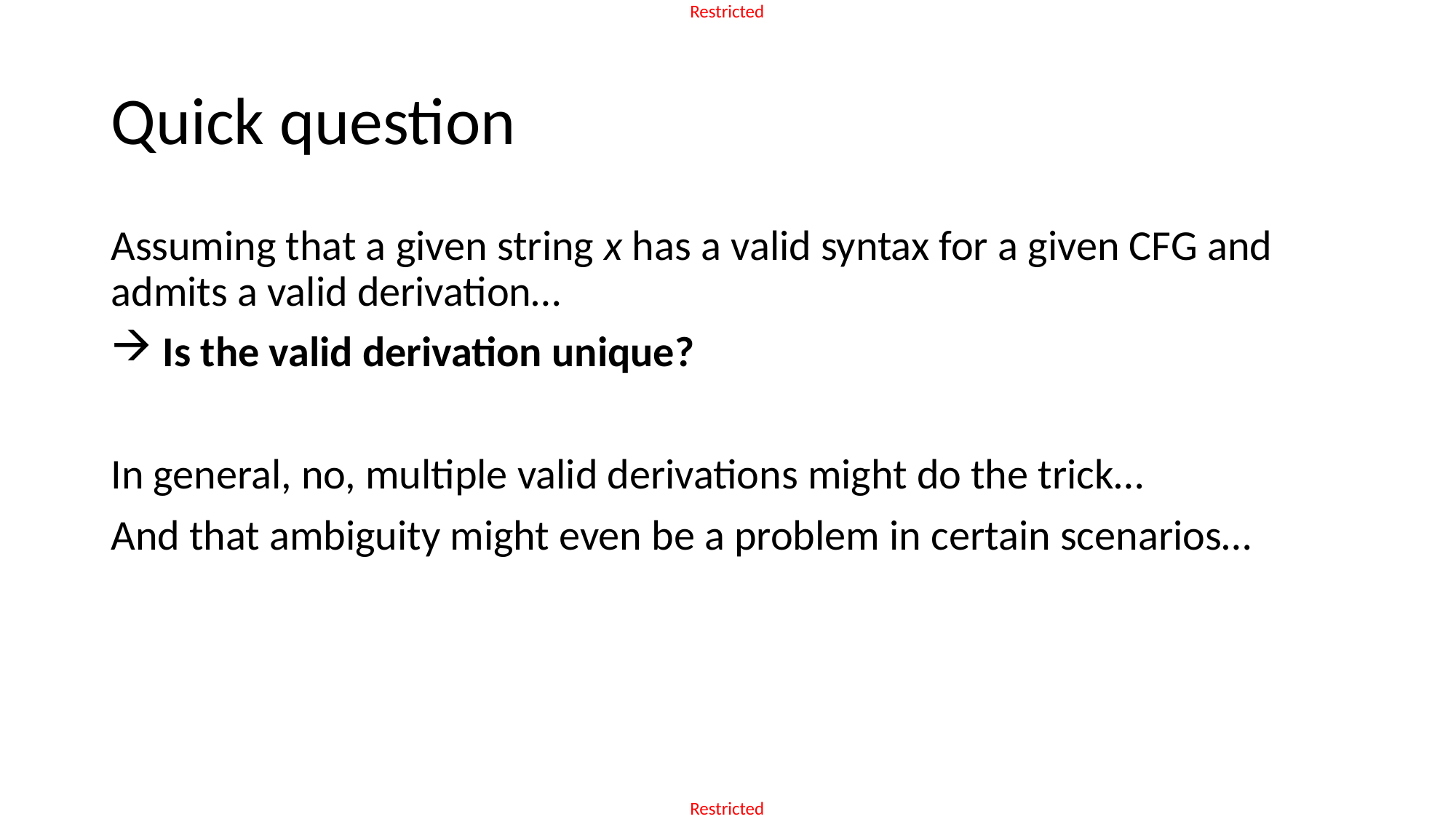

# Quick question
Assuming that a given string x has a valid syntax for a given CFG and admits a valid derivation…
 Is the valid derivation unique?

In general, no, multiple valid derivations might do the trick…
And that ambiguity might even be a problem in certain scenarios…